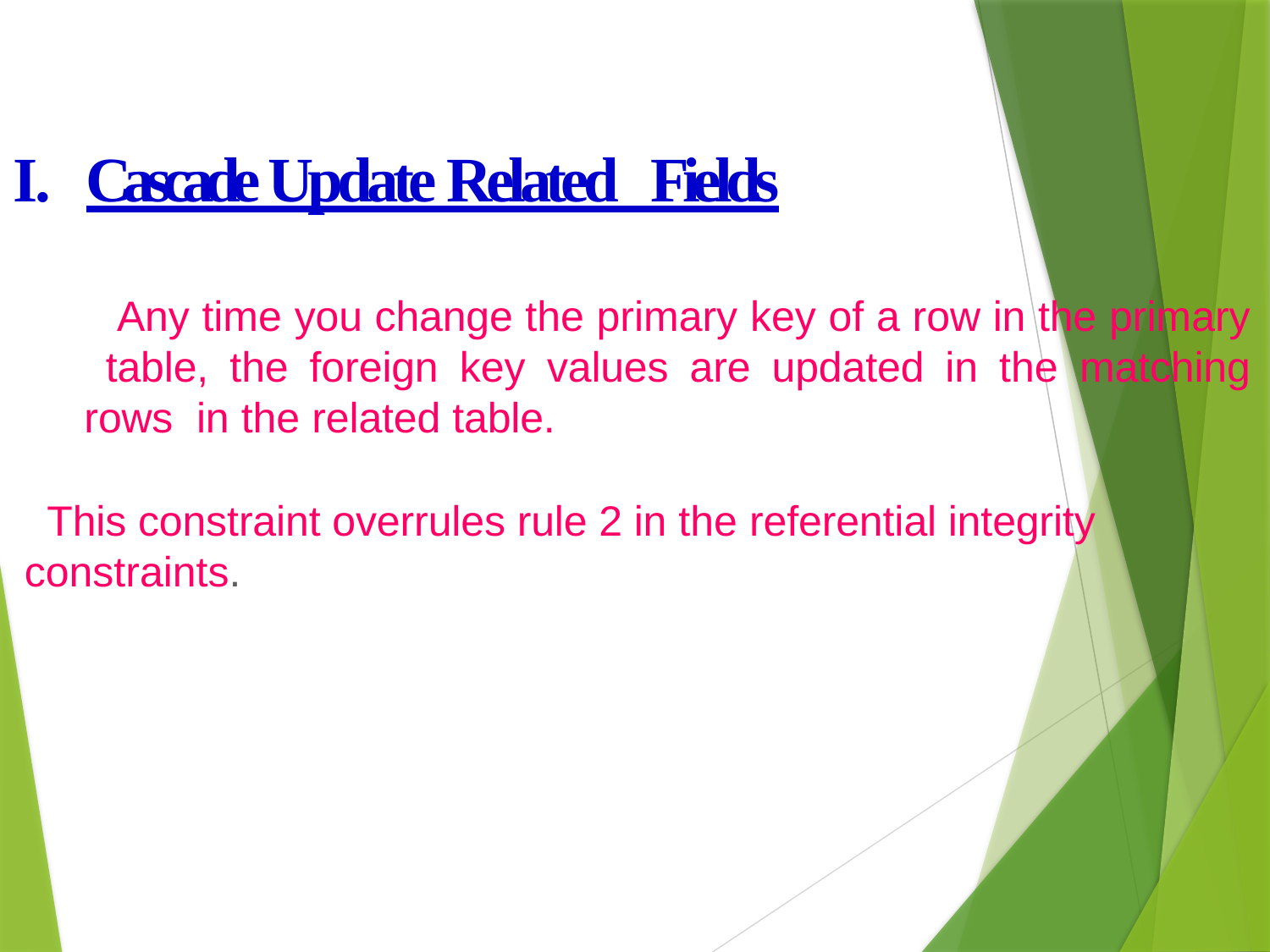

# I.	Cascade Update Related  Fields
Any time you change the primary key of a row in the primary  table, the foreign key values are updated in the matching rows  in the related table.

This constraint overrules rule 2 in the referential integrity  constraints.